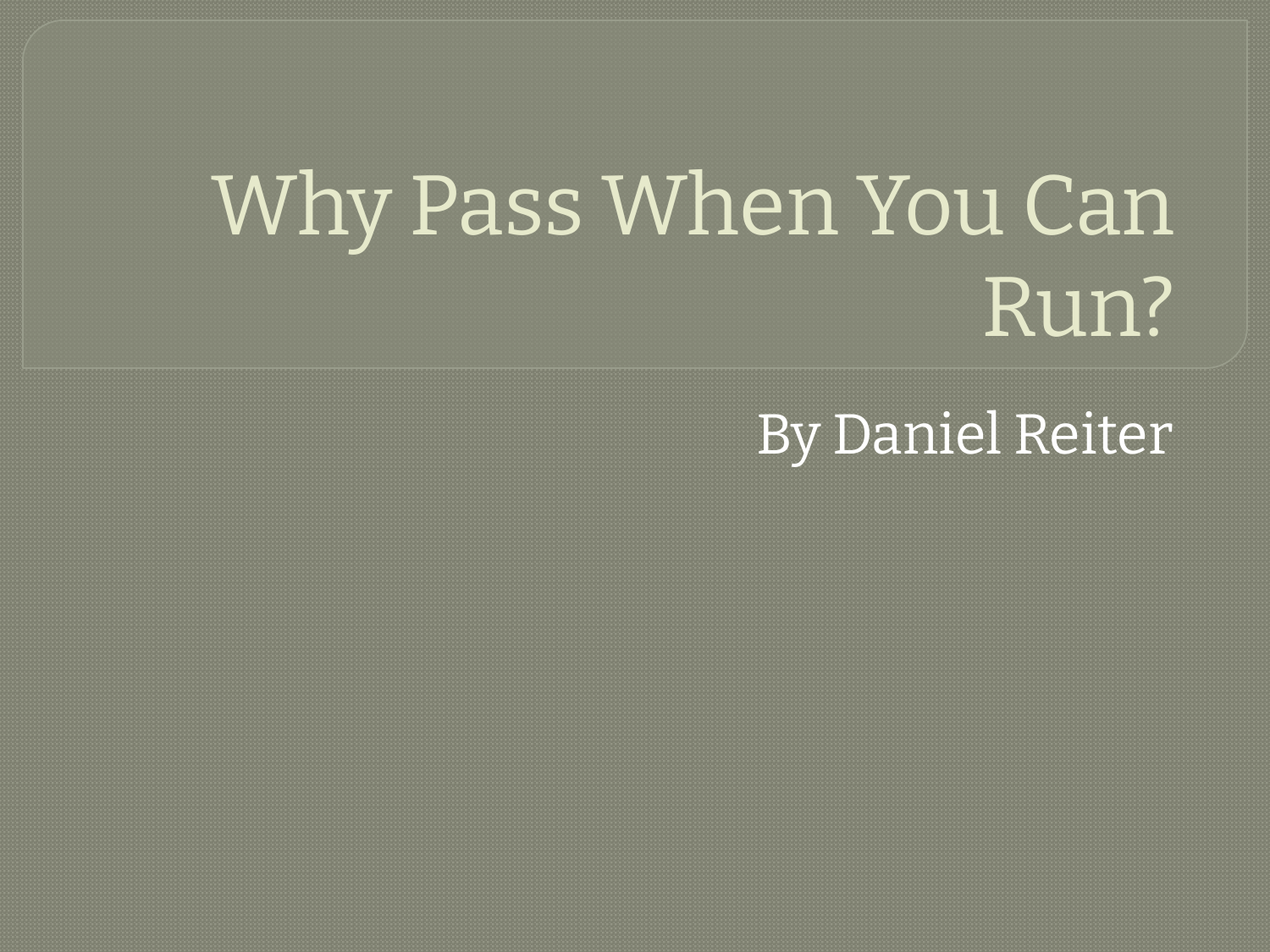

# Why Pass When You Can Run?
By Daniel Reiter